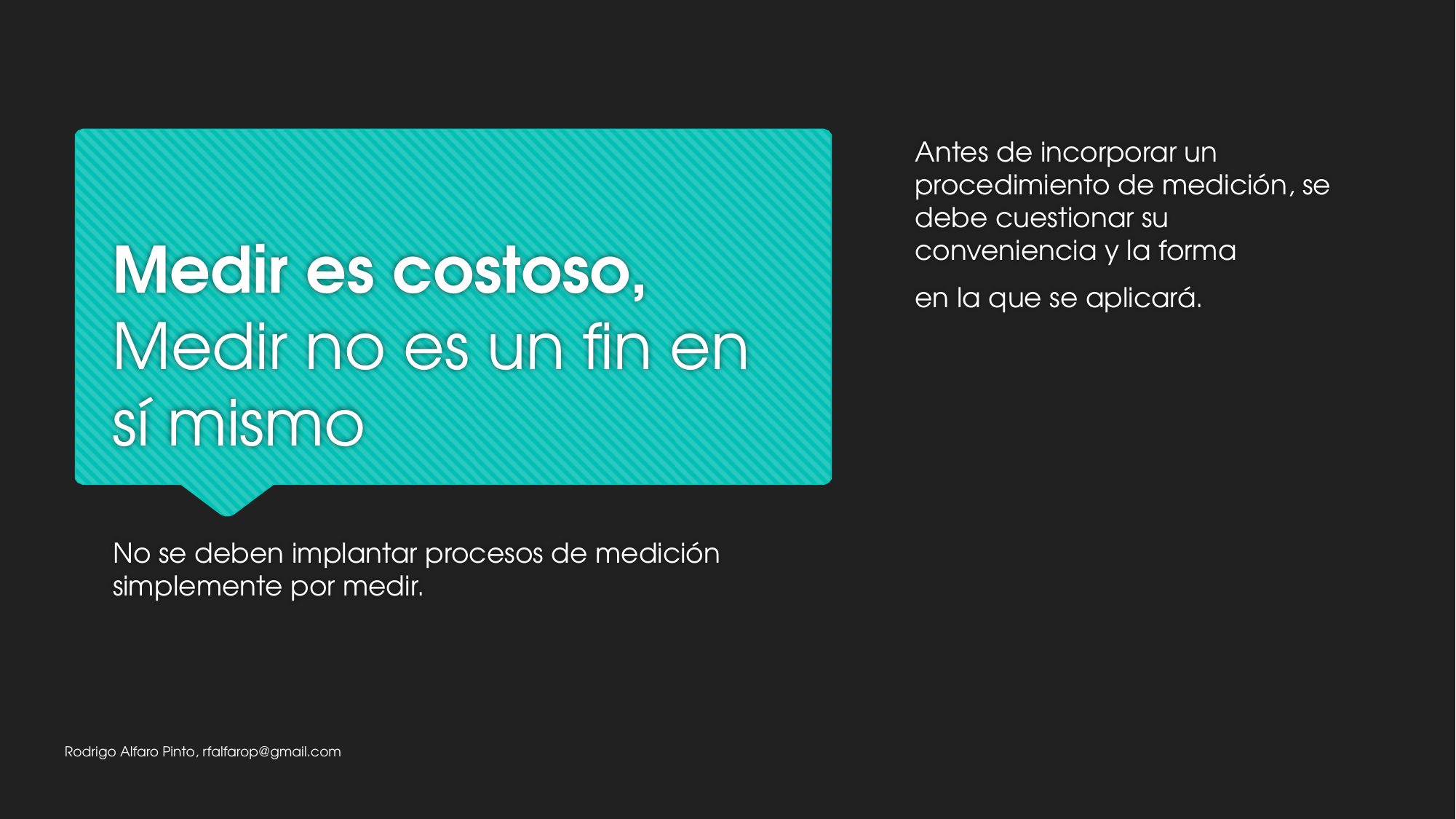

Antes de incorporar un procedimiento de medición, se debe cuestionar su conveniencia y la forma
en la que se aplicará.
# Medir es costoso, Medir no es un fin en sí mismo
No se deben implantar procesos de medición simplemente por medir.
Rodrigo Alfaro Pinto, rfalfarop@gmail.com